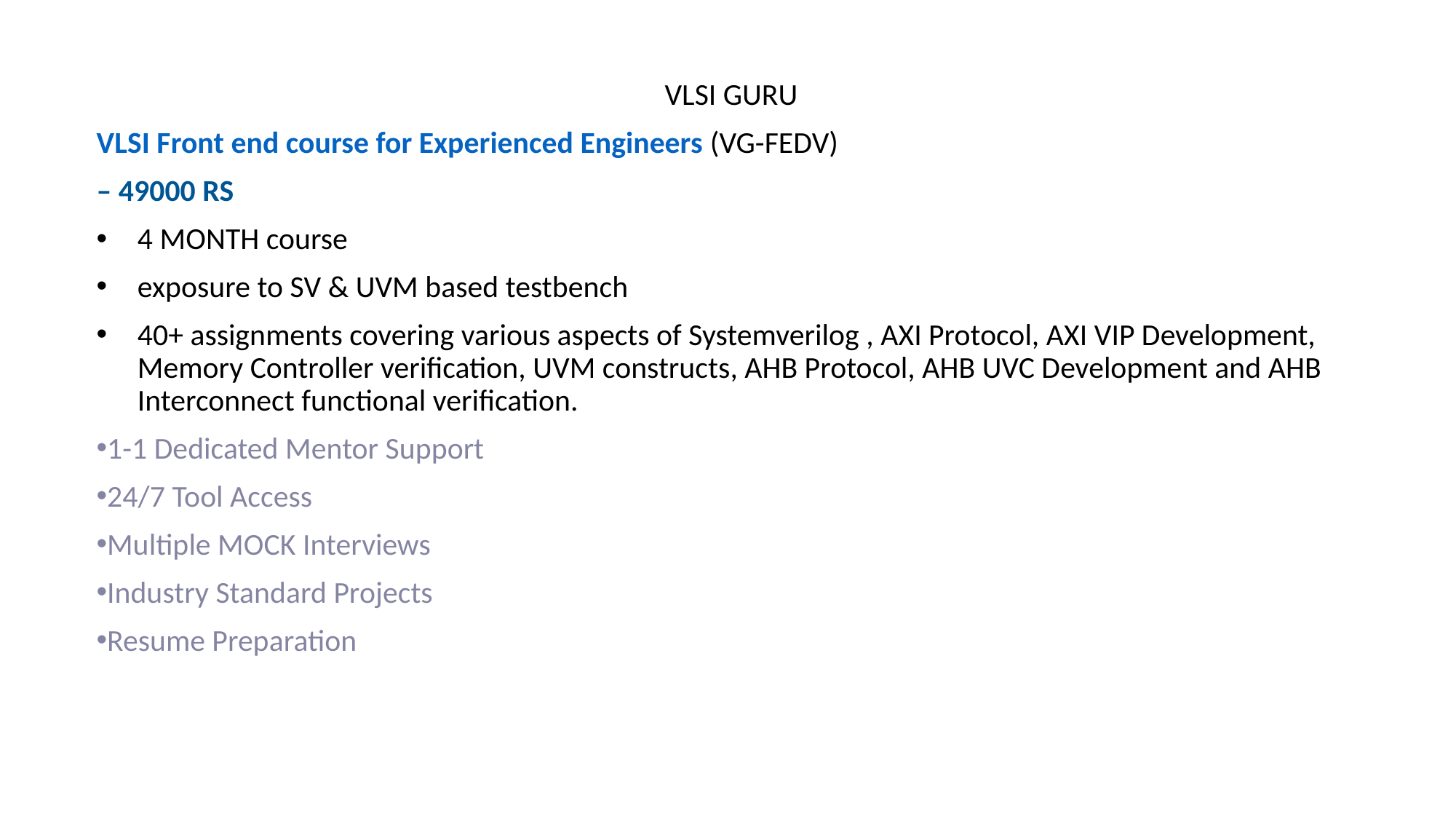

VLSI GURU
VLSI Front end course for Experienced Engineers (VG-FEDV)
– 49000 RS
4 MONTH course
exposure to SV & UVM based testbench
40+ assignments covering various aspects of Systemverilog , AXI Protocol, AXI VIP Development, Memory Controller verification, UVM constructs, AHB Protocol, AHB UVC Development and AHB Interconnect functional verification.
1-1 Dedicated Mentor Support
24/7 Tool Access
Multiple MOCK Interviews
Industry Standard Projects
Resume Preparation